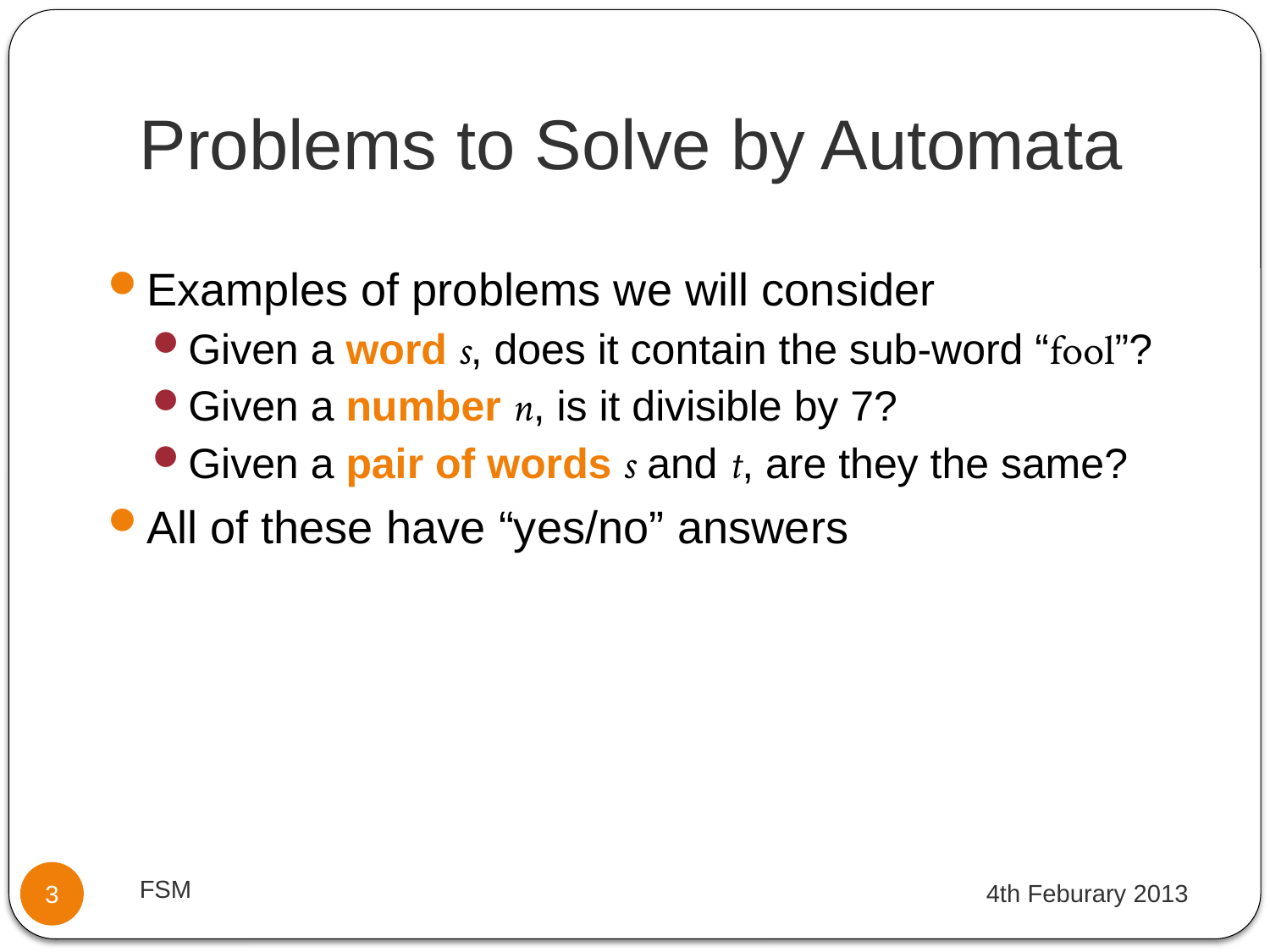

# Problems to Solve by Automata
Examples of problems we will consider
Given a word s, does it contain the sub-word “fool”?
Given a number n, is it divisible by 7?
Given a pair of words s and t, are they the same?
All of these have “yes/no” answers
FSM
4th Feburary 2013
3